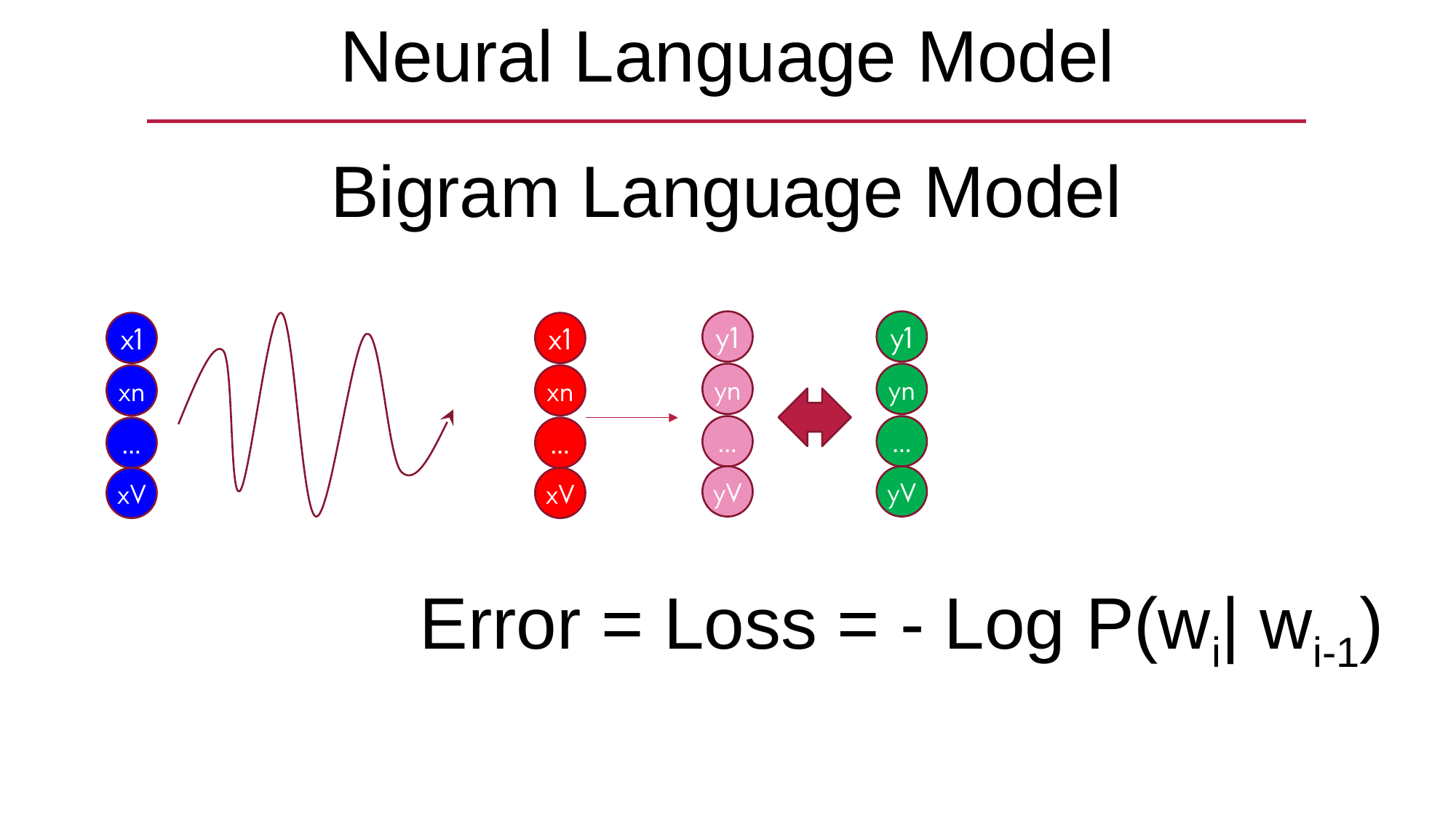

Neural Language Model
Bigram Language Model
y1
y1
x1

x1
yn
yn
xn
xn

…
…
…
…
yV
yV
xV
xV
Error = Loss = - Log P(wi| wi-1)